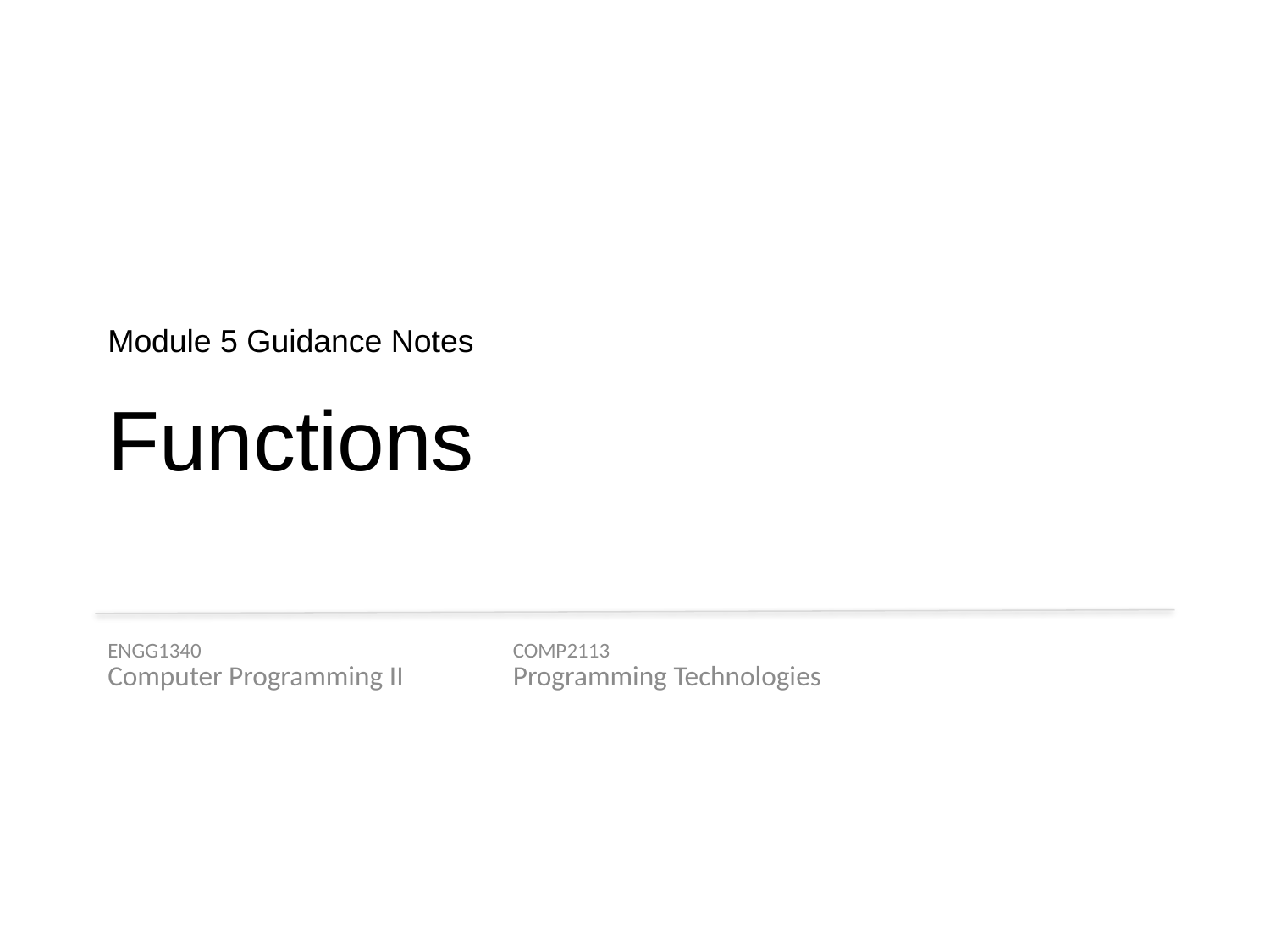

Module 5 Guidance Notes
Functions
COMP2113
Programming Technologies
ENGG1340
Computer Programming II